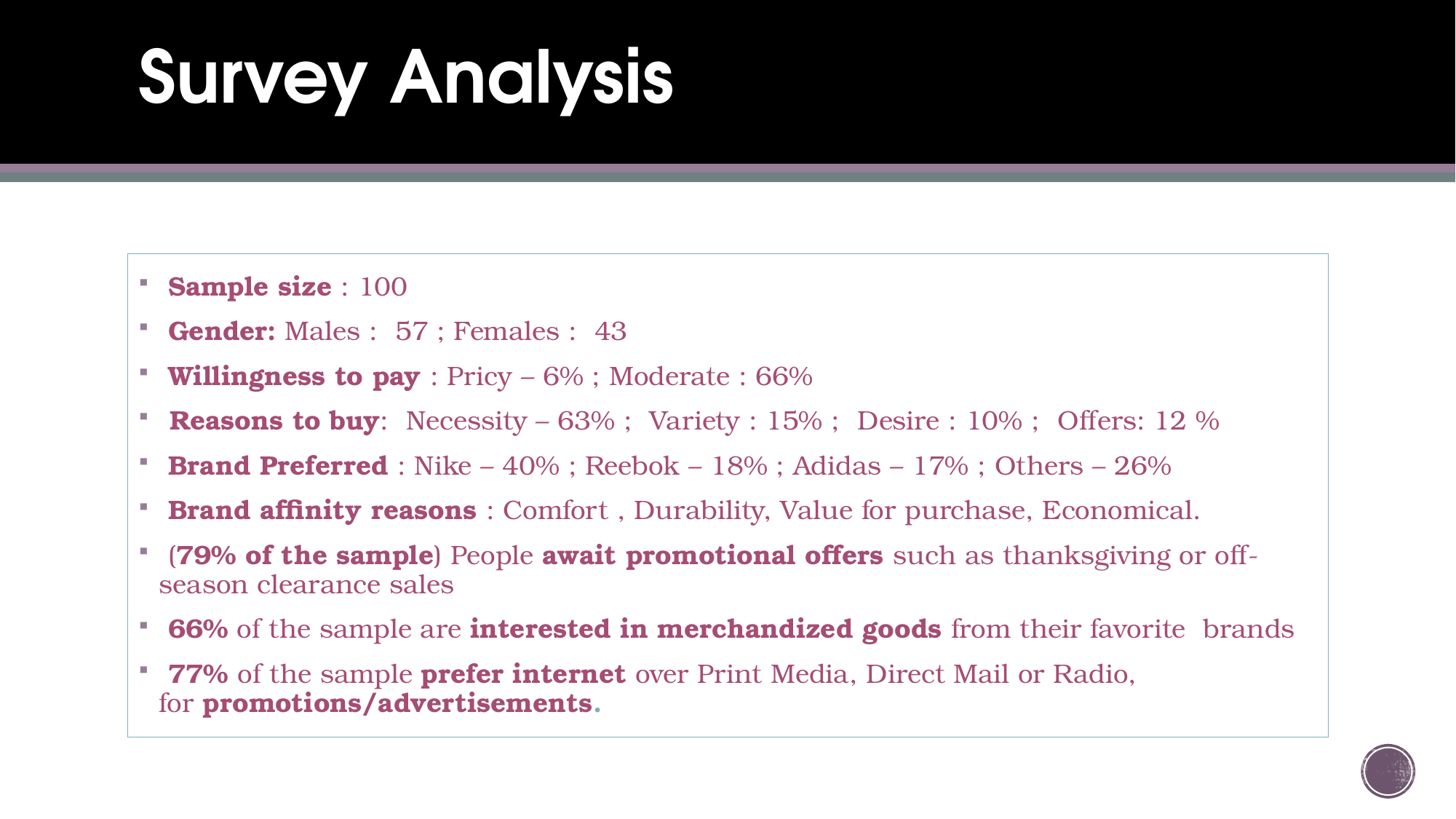

# Survey Analysis
 Sample size : 100
 Gender: Males :  57 ; Females :  43
 Willingness to pay : Pricy – 6% ; Moderate : 66%
Reasons to buy:  Necessity – 63% ;  Variety : 15% ;  Desire : 10% ;  Offers: 12 %
 Brand Preferred : Nike – 40% ; Reebok – 18% ; Adidas – 17% ; Others – 26%
 Brand affinity reasons : Comfort , Durability, Value for purchase, Economical.
 (79% of the sample) People await promotional offers such as thanksgiving or off-season clearance sales
 66% of the sample are interested in merchandized goods from their favorite  brands
 77% of the sample prefer internet over Print Media, Direct Mail or Radio, for promotions/advertisements.